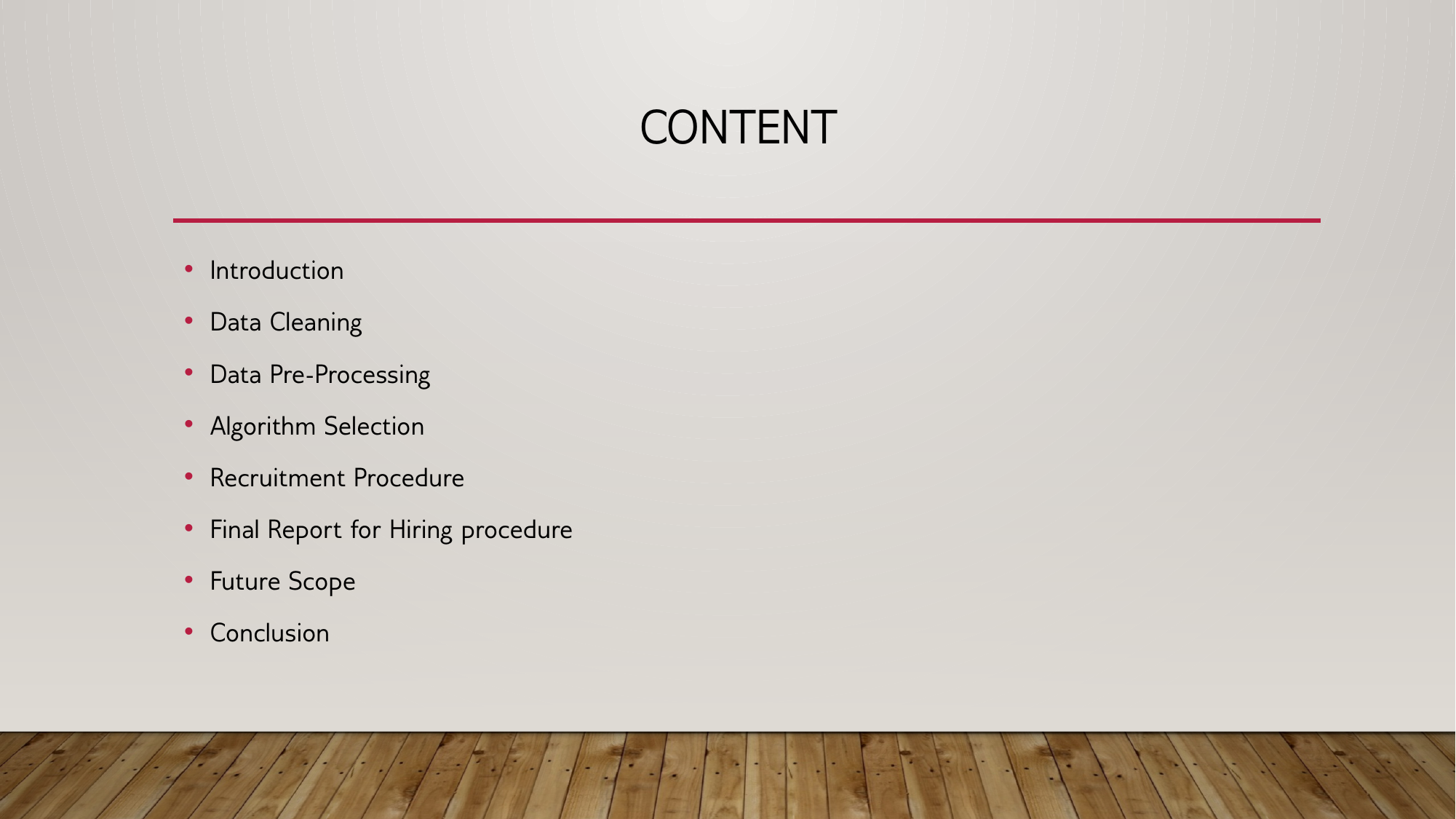

# Content
Introduction
Data Cleaning
Data Pre-Processing
Algorithm Selection
Recruitment Procedure
Final Report for Hiring procedure
Future Scope
Conclusion